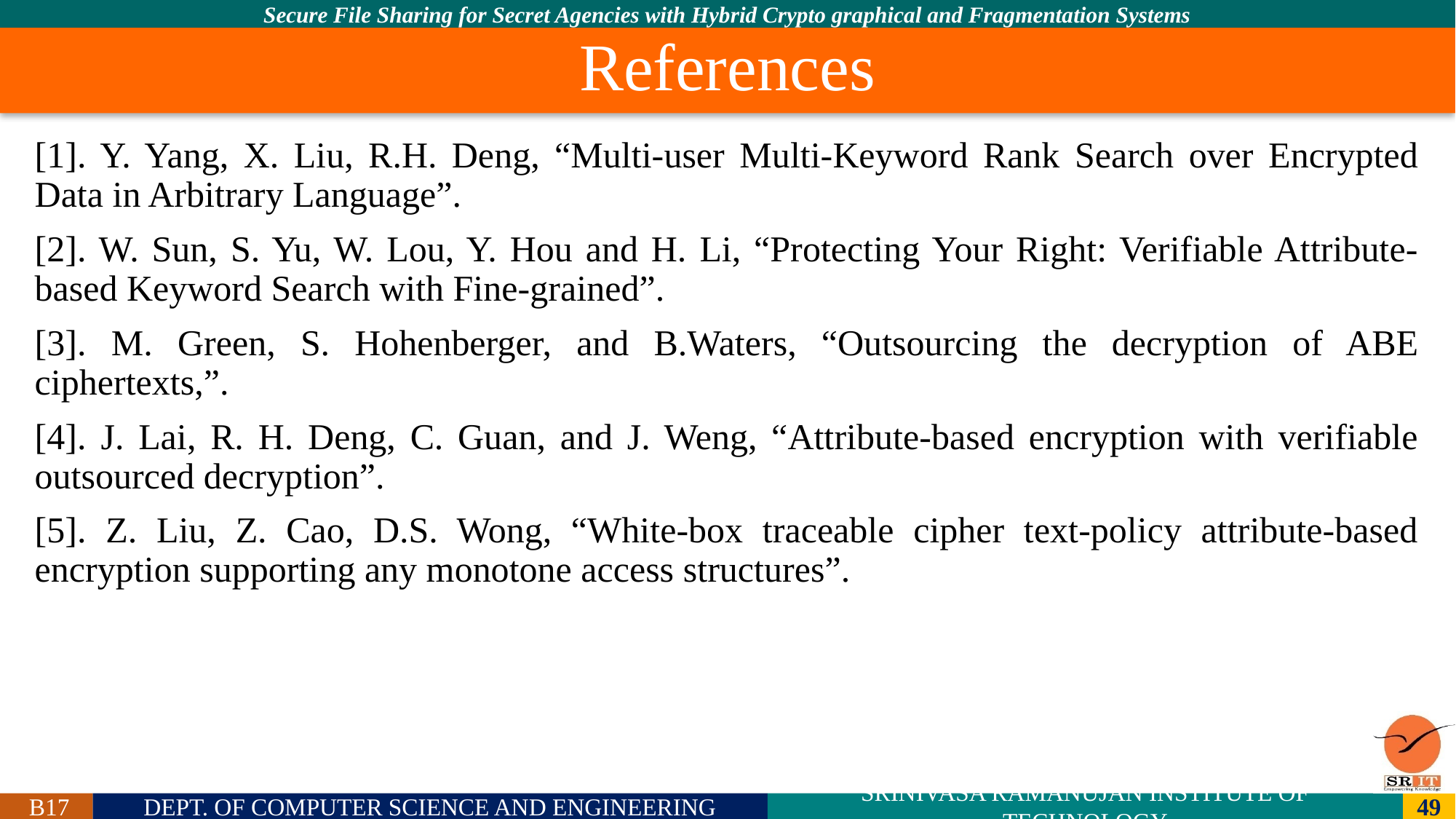

# References
[1]. Y. Yang, X. Liu, R.H. Deng, “Multi-user Multi-Keyword Rank Search over Encrypted Data in Arbitrary Language”.
[2]. W. Sun, S. Yu, W. Lou, Y. Hou and H. Li, “Protecting Your Right: Verifiable Attribute-based Keyword Search with Fine-grained”.
[3]. M. Green, S. Hohenberger, and B.Waters, “Outsourcing the decryption of ABE ciphertexts,”.
[4]. J. Lai, R. H. Deng, C. Guan, and J. Weng, “Attribute-based encryption with verifiable outsourced decryption”.
[5]. Z. Liu, Z. Cao, D.S. Wong, “White-box traceable cipher text-policy attribute-based encryption supporting any monotone access structures”.